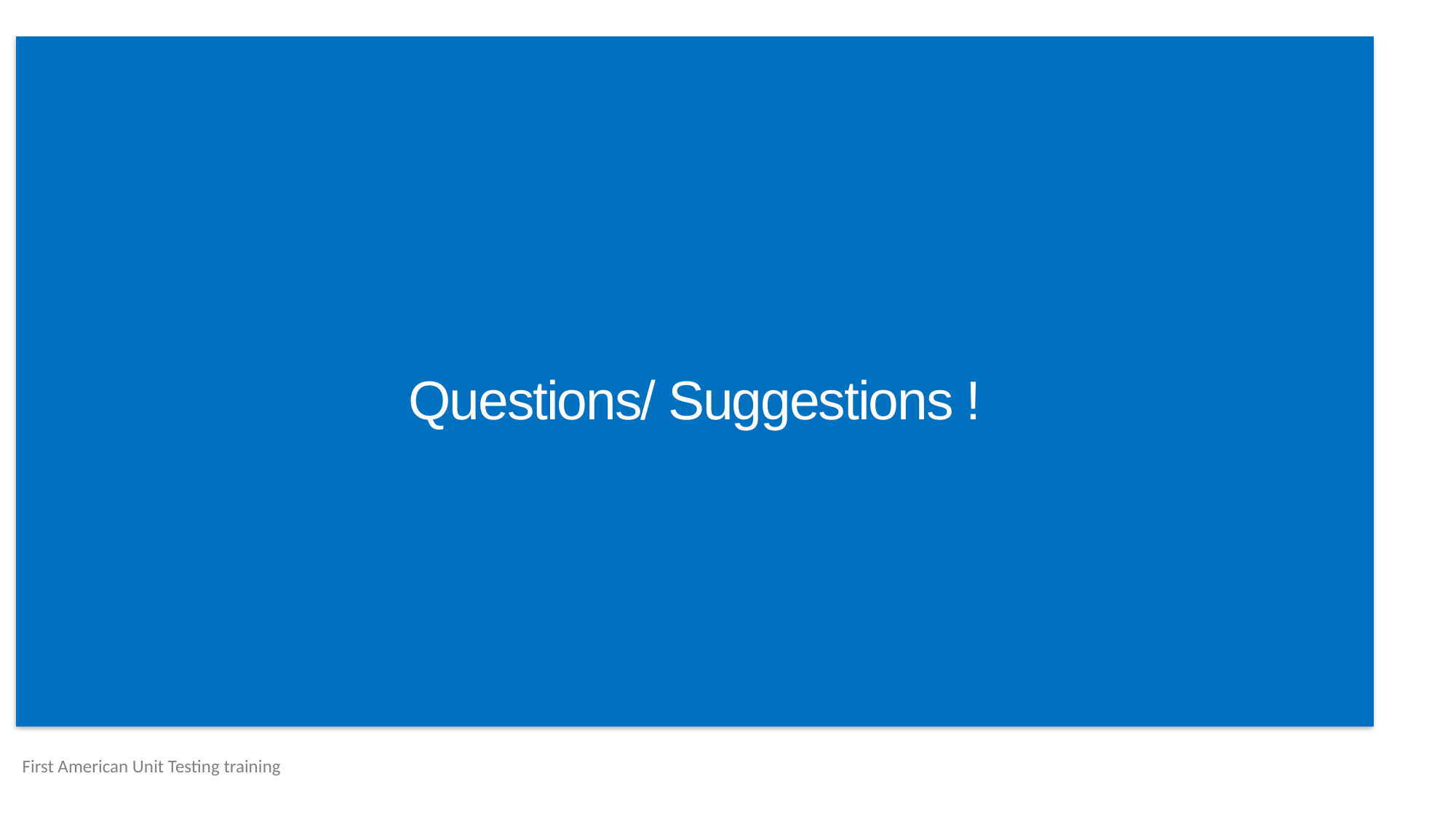

# Questions/ Suggestions !
First American Unit Testing training